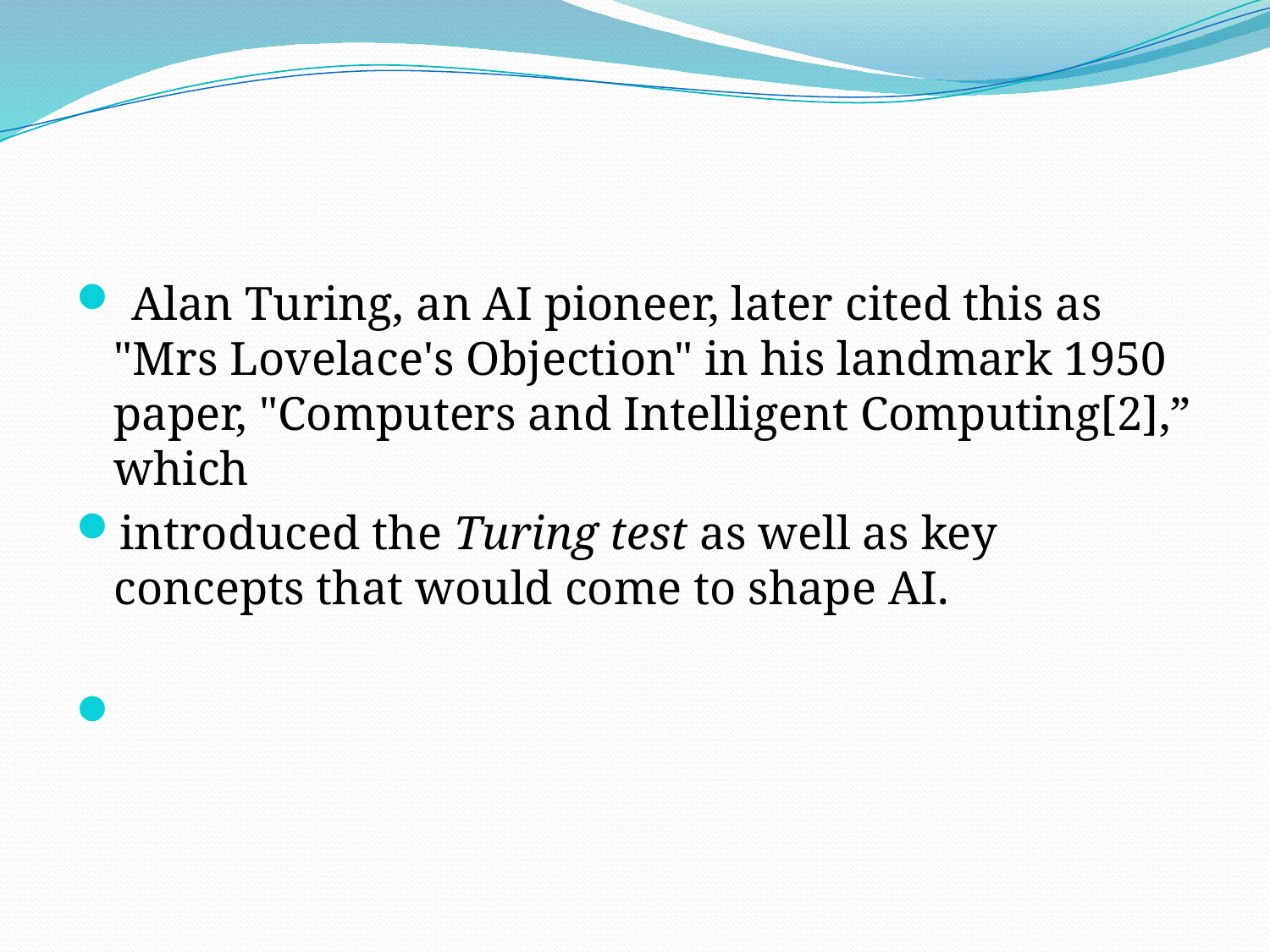

#
 Alan Turing, an AI pioneer, later cited this as "Mrs Lovelace's Objection" in his landmark 1950 paper, "Computers and Intelligent Computing[2],” which
introduced the Turing test as well as key concepts that would come to shape AI.